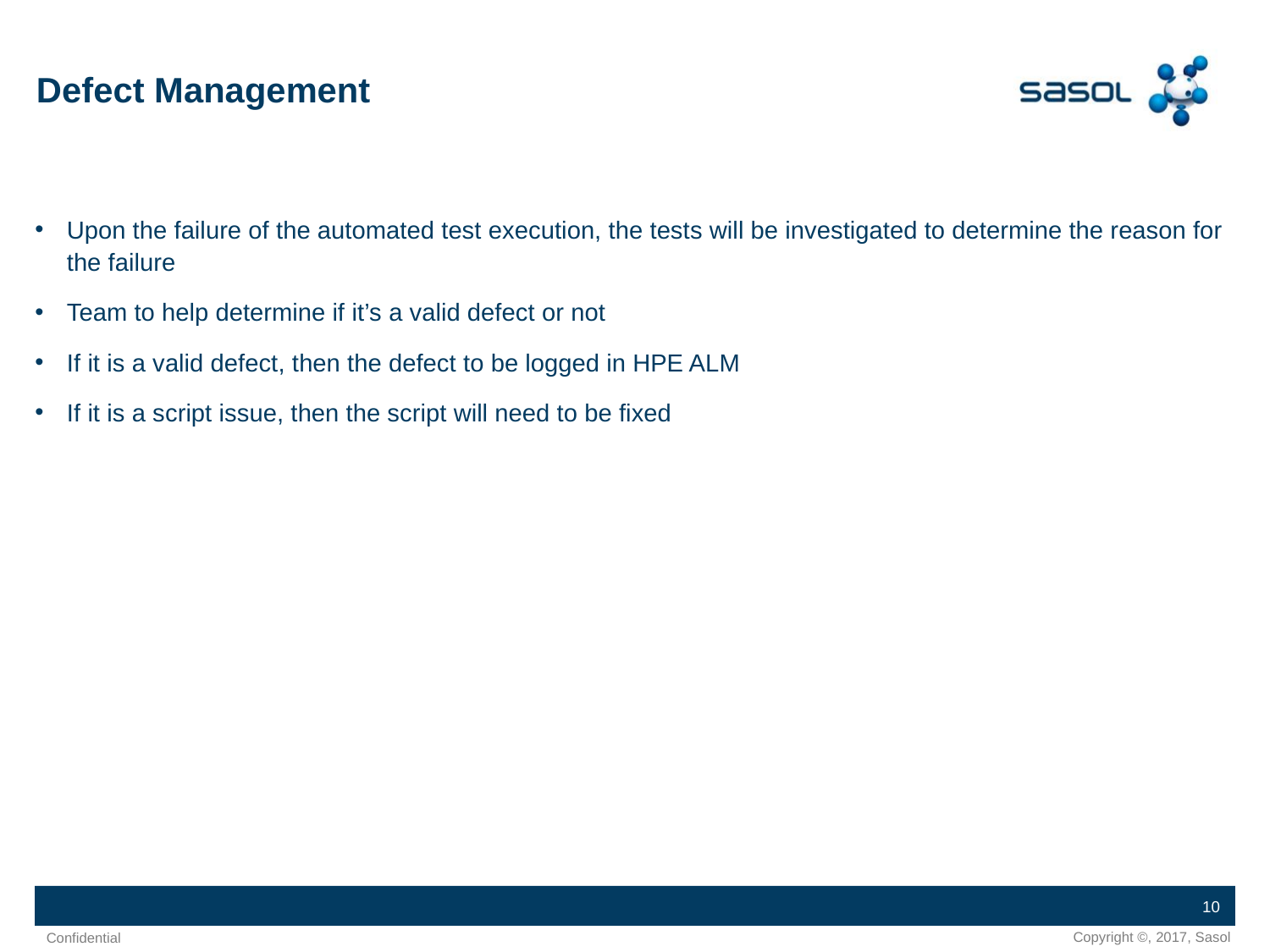

# Defect Management
Upon the failure of the automated test execution, the tests will be investigated to determine the reason for the failure
Team to help determine if it’s a valid defect or not
If it is a valid defect, then the defect to be logged in HPE ALM
If it is a script issue, then the script will need to be fixed